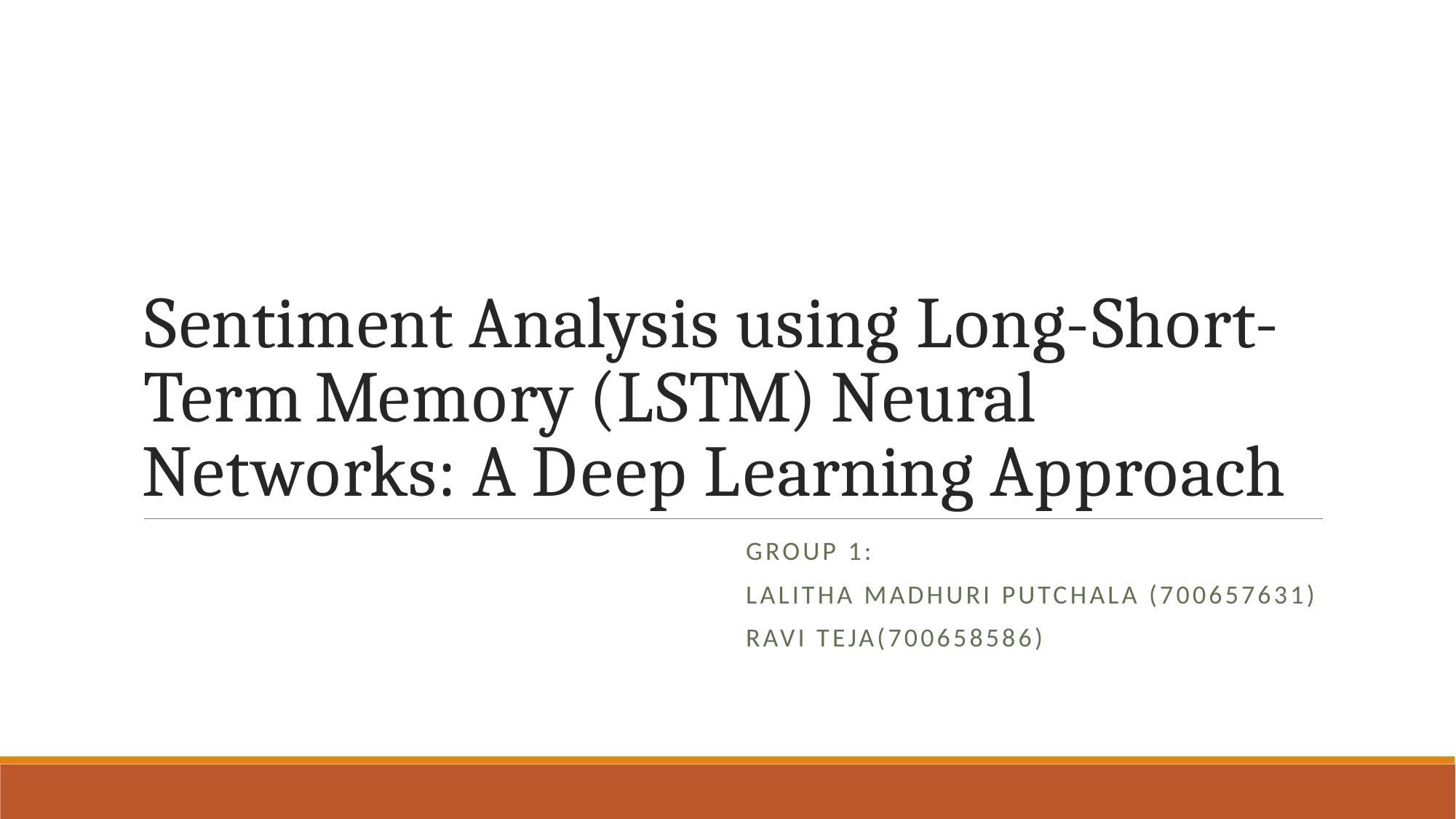

# Sentiment Analysis using Long-Short-Term Memory (LSTM) Neural Networks: A Deep Learning Approach
Group 1:
Lalitha Madhuri Putchala (700657631)
Ravi teja(700658586)